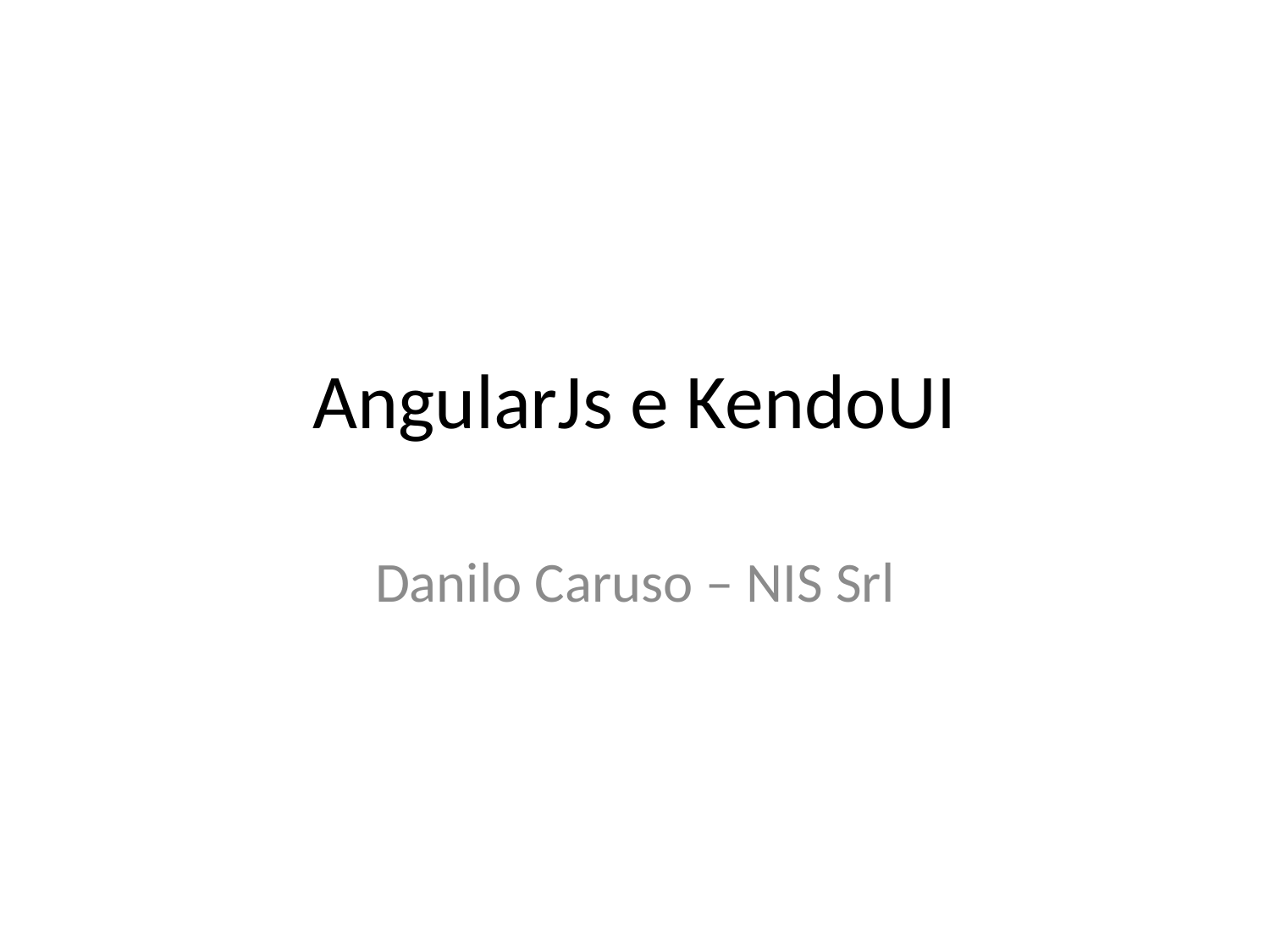

# AngularJs e KendoUI
Danilo Caruso – NIS Srl